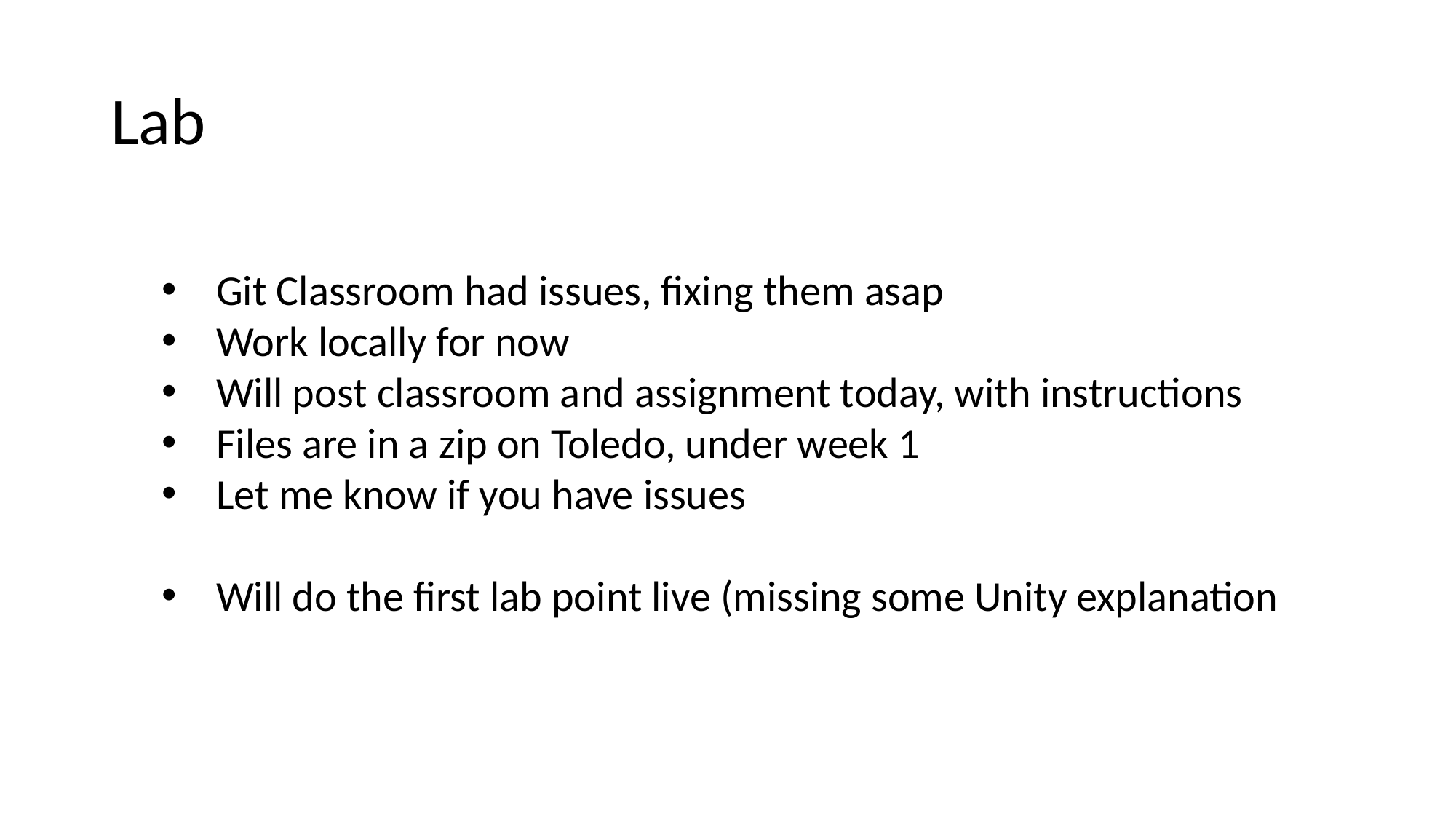

# Lab
Git Classroom had issues, fixing them asap
Work locally for now
Will post classroom and assignment today, with instructions
Files are in a zip on Toledo, under week 1
Let me know if you have issues

Will do the first lab point live (missing some Unity explanation